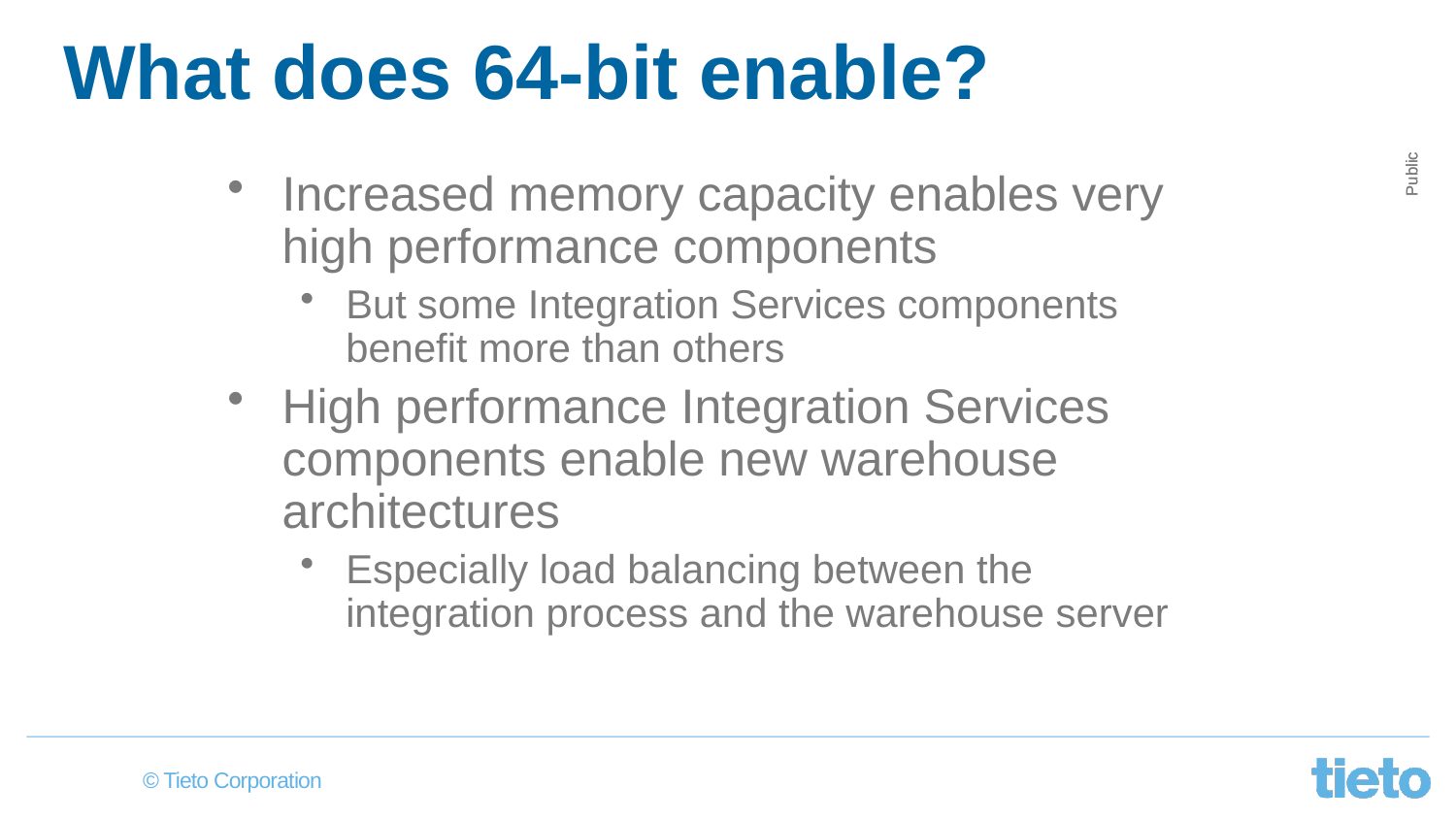

# What does 64-bit enable?
Increased memory capacity enables very high performance components
But some Integration Services components benefit more than others
High performance Integration Services components enable new warehouse architectures
Especially load balancing between the integration process and the warehouse server